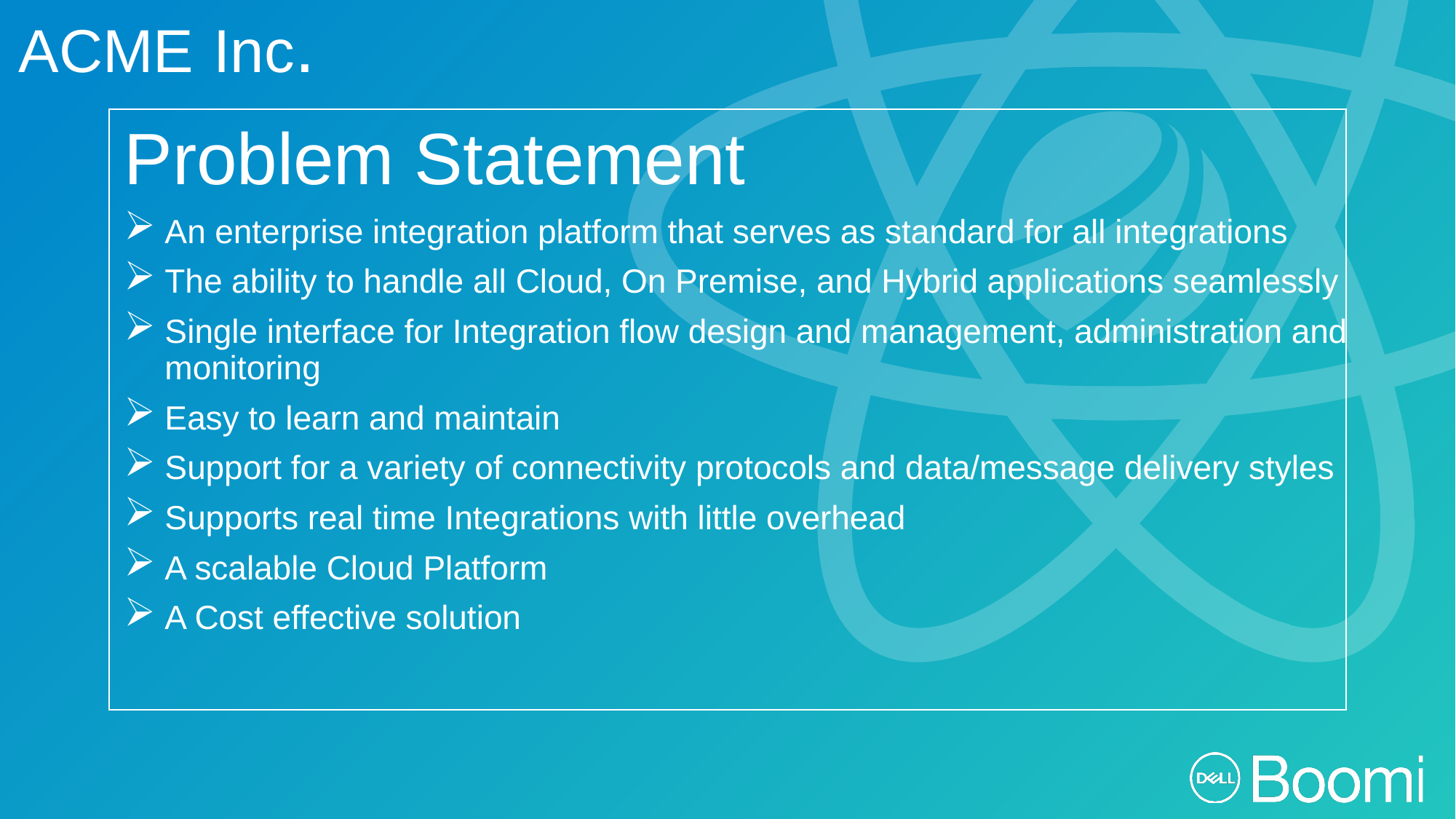

ACME Inc.
Problem Statement
An enterprise integration platform that serves as standard for all integrations
The ability to handle all Cloud, On Premise, and Hybrid applications seamlessly
Single interface for Integration flow design and management, administration and monitoring
Easy to learn and maintain
Support for a variety of connectivity protocols and data/message delivery styles
Supports real time Integrations with little overhead
A scalable Cloud Platform
A Cost effective solution